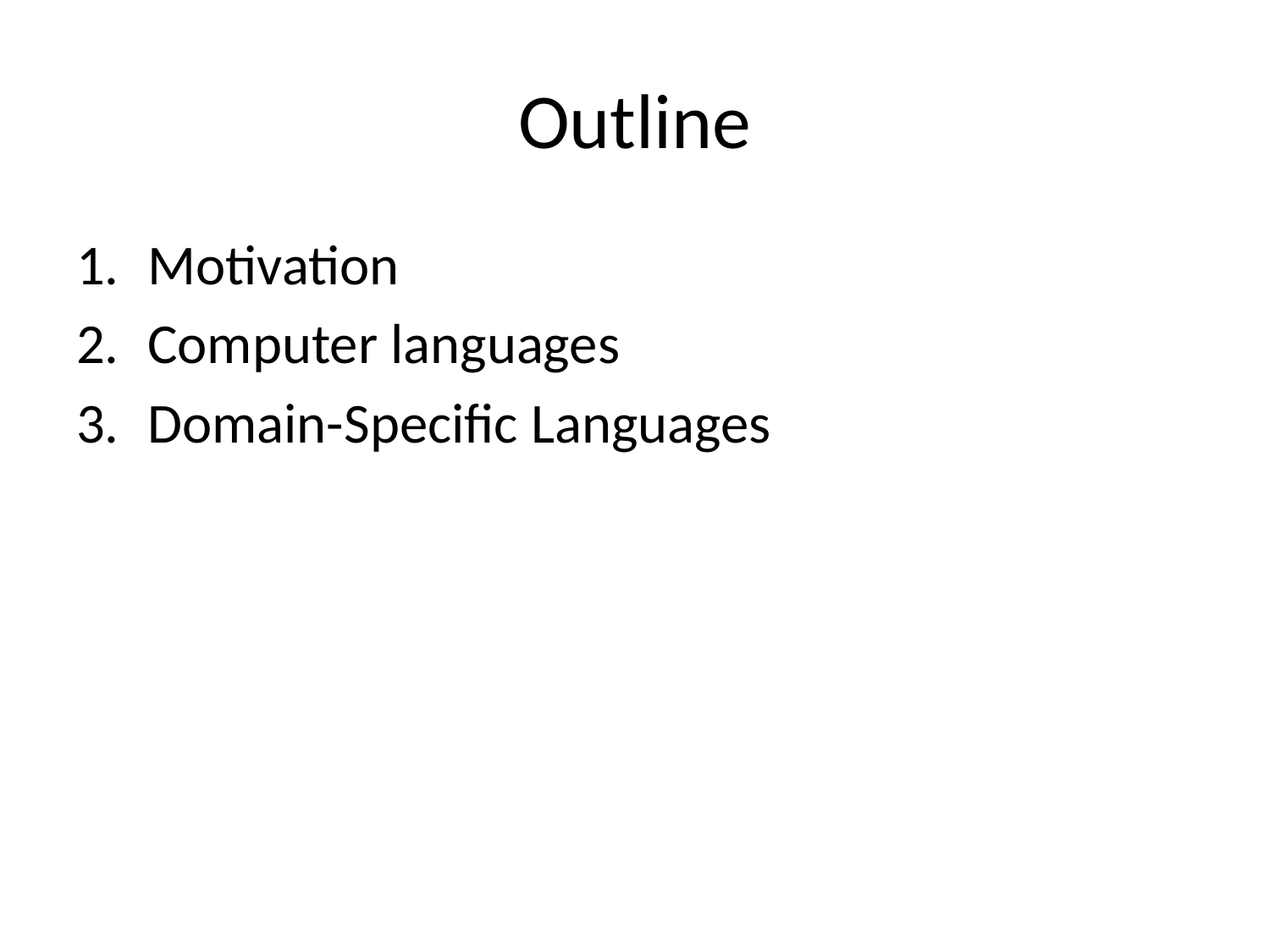

# Outline
Motivation
Computer languages
Domain-Specific Languages